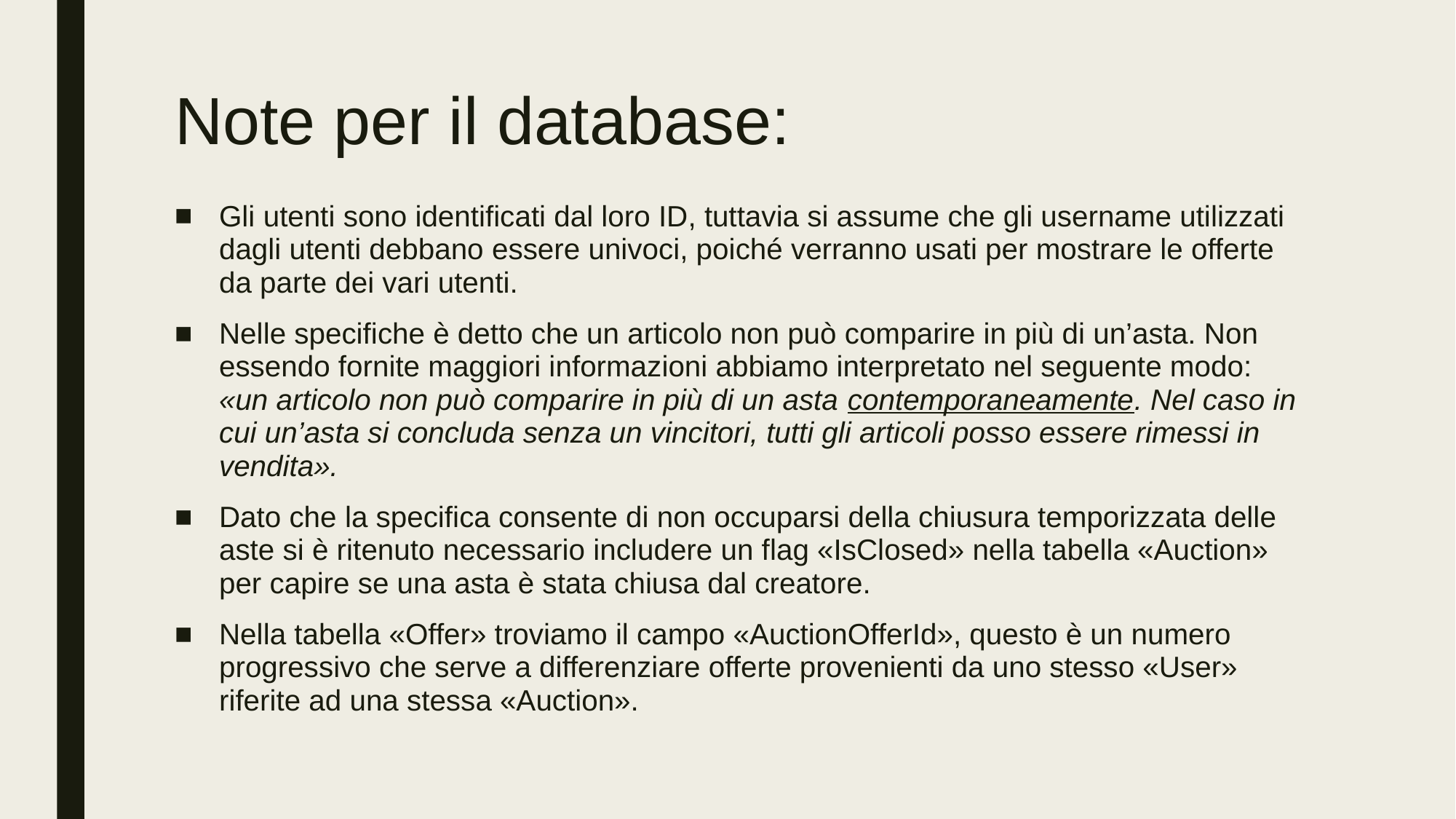

# Note per il database:
Gli utenti sono identificati dal loro ID, tuttavia si assume che gli username utilizzati dagli utenti debbano essere univoci, poiché verranno usati per mostrare le offerte da parte dei vari utenti.
Nelle specifiche è detto che un articolo non può comparire in più di un’asta. Non essendo fornite maggiori informazioni abbiamo interpretato nel seguente modo:
«un articolo non può comparire in più di un asta contemporaneamente. Nel caso in cui un’asta si concluda senza un vincitori, tutti gli articoli posso essere rimessi in vendita».
Dato che la specifica consente di non occuparsi della chiusura temporizzata delle aste si è ritenuto necessario includere un flag «IsClosed» nella tabella «Auction» per capire se una asta è stata chiusa dal creatore.
Nella tabella «Offer» troviamo il campo «AuctionOfferId», questo è un numero progressivo che serve a differenziare offerte provenienti da uno stesso «User» riferite ad una stessa «Auction».